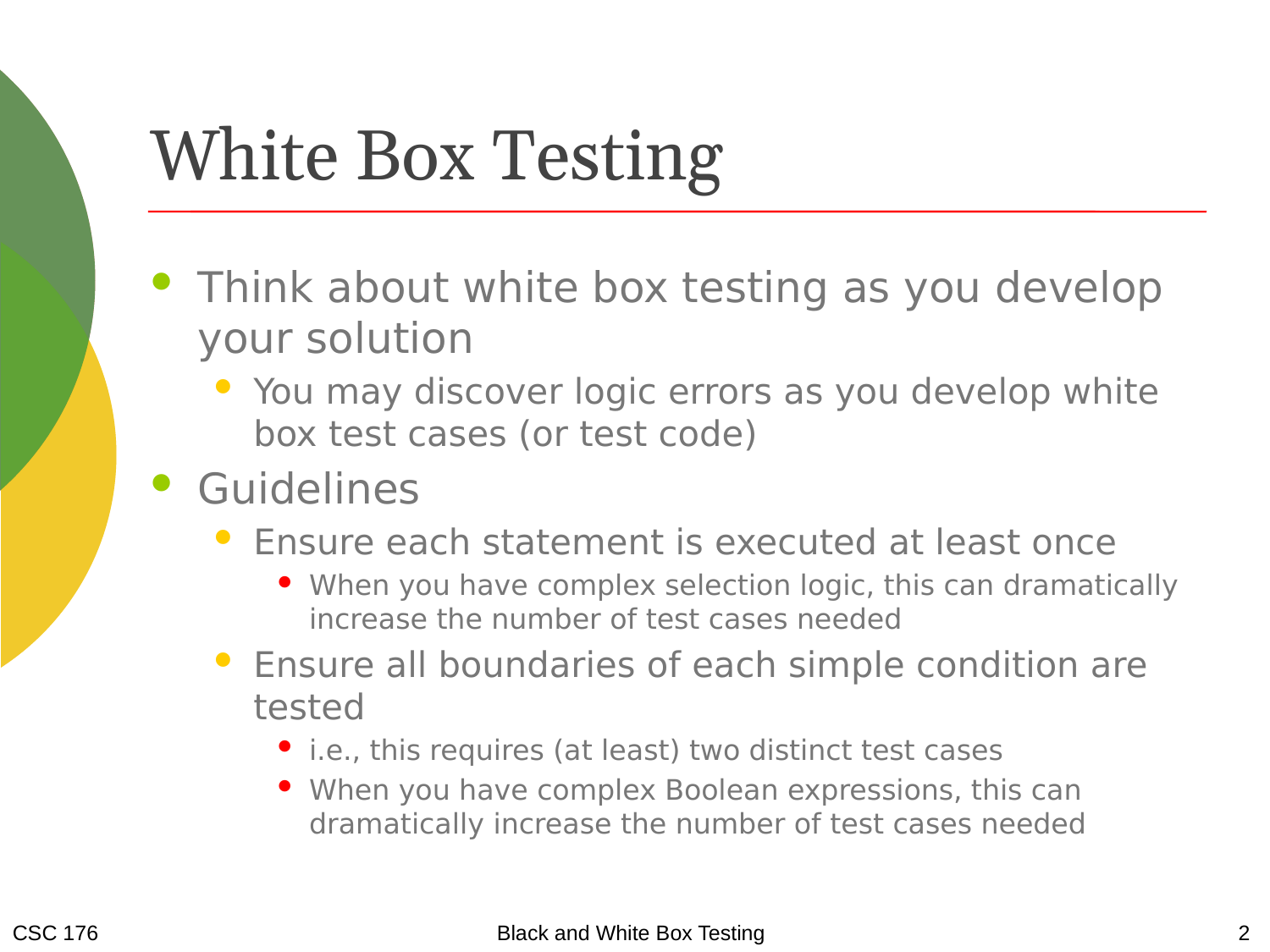

# White Box Testing
Think about white box testing as you develop your solution
You may discover logic errors as you develop white box test cases (or test code)
Guidelines
Ensure each statement is executed at least once
When you have complex selection logic, this can dramatically increase the number of test cases needed
Ensure all boundaries of each simple condition are tested
i.e., this requires (at least) two distinct test cases
When you have complex Boolean expressions, this can dramatically increase the number of test cases needed